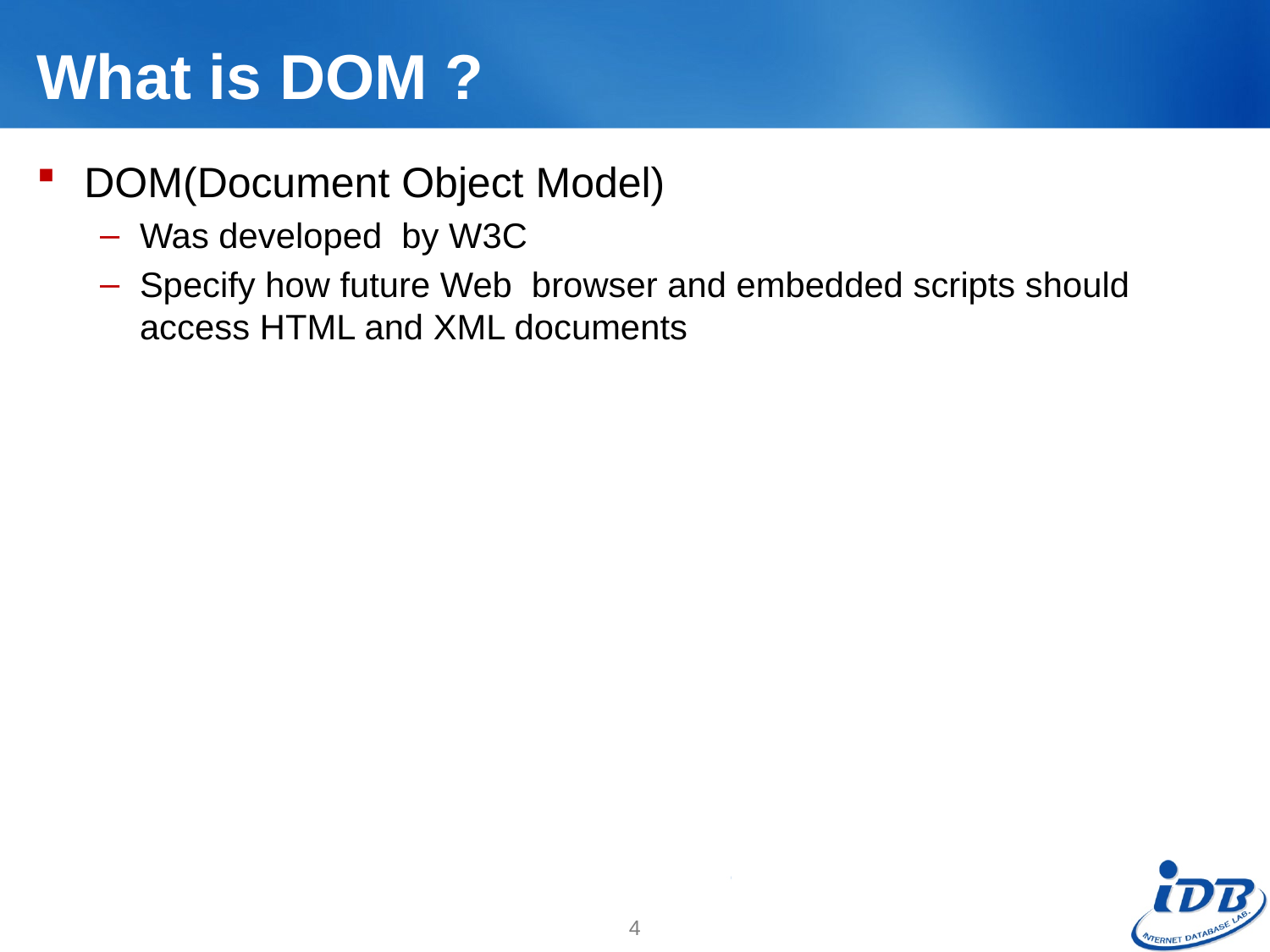

# What is DOM ?
DOM(Document Object Model)
Was developed  by W3C
Specify how future Web  browser and embedded scripts should access HTML and XML documents

4